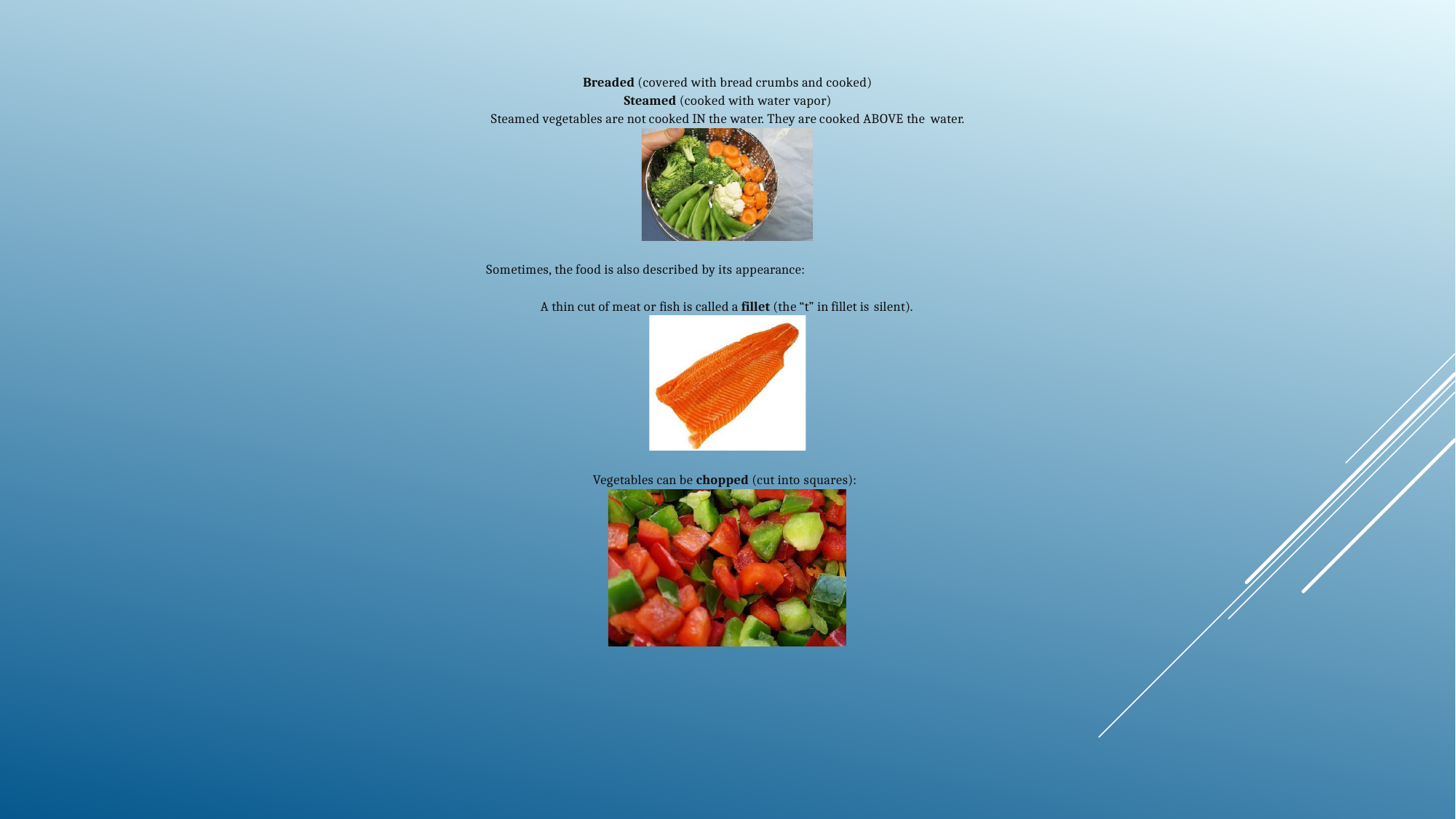

Breaded (covered with bread crumbs and cooked)
Steamed (cooked with water vapor)
Steamed vegetables are not cooked IN the water. They are cooked ABOVE the water.

Sometimes, the food is also described by its appearance:

A thin cut of meat or fish is called a fillet (the “t” in fillet is silent).

Vegetables can be chopped (cut into squares):